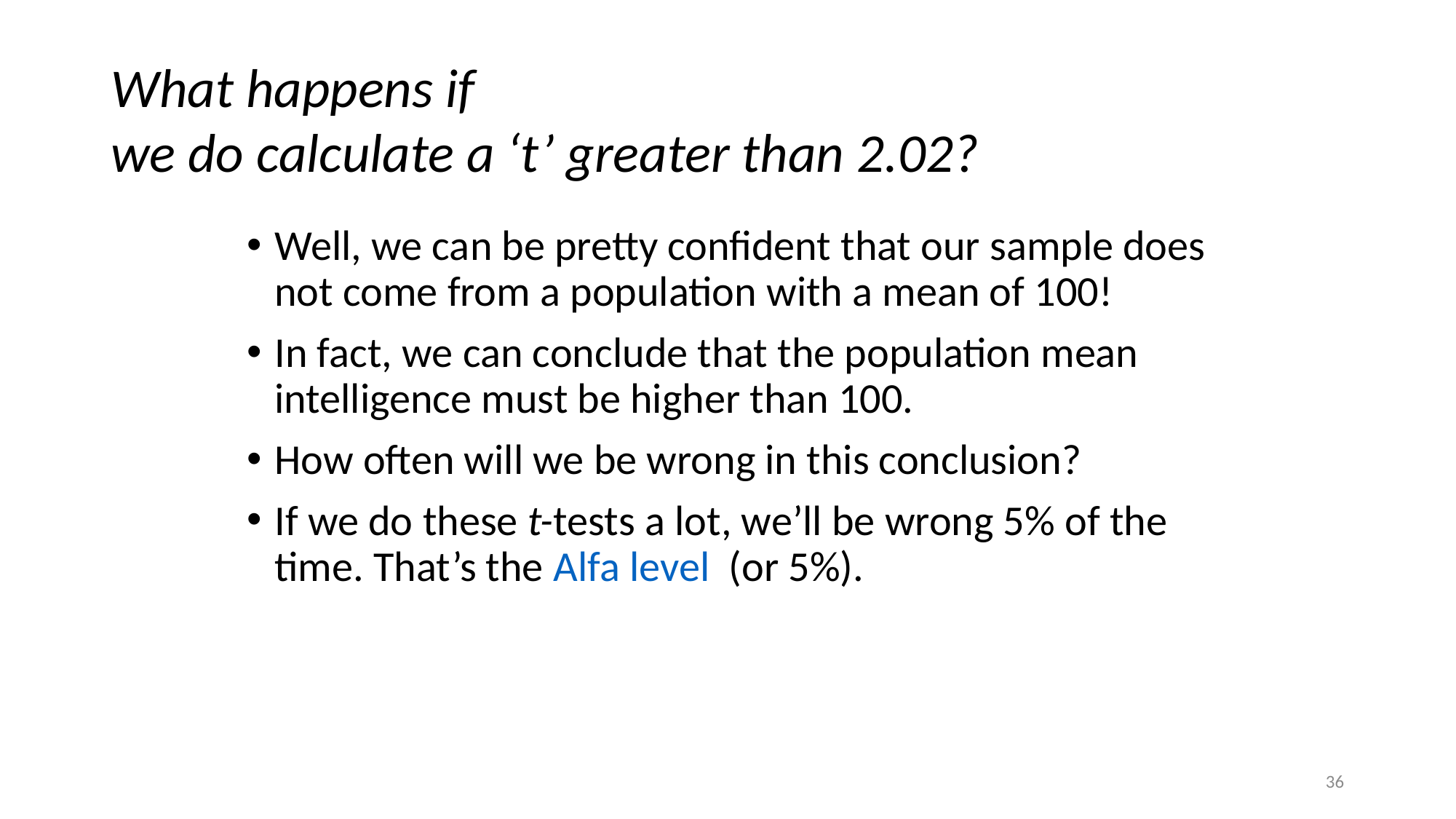

# What happens if we do calculate a ‘t’ greater than 2.02?
Well, we can be pretty confident that our sample does not come from a population with a mean of 100!
In fact, we can conclude that the population mean intelligence must be higher than 100.
How often will we be wrong in this conclusion?
If we do these t-tests a lot, we’ll be wrong 5% of the time. That’s the Alfa level  (or 5%).
36